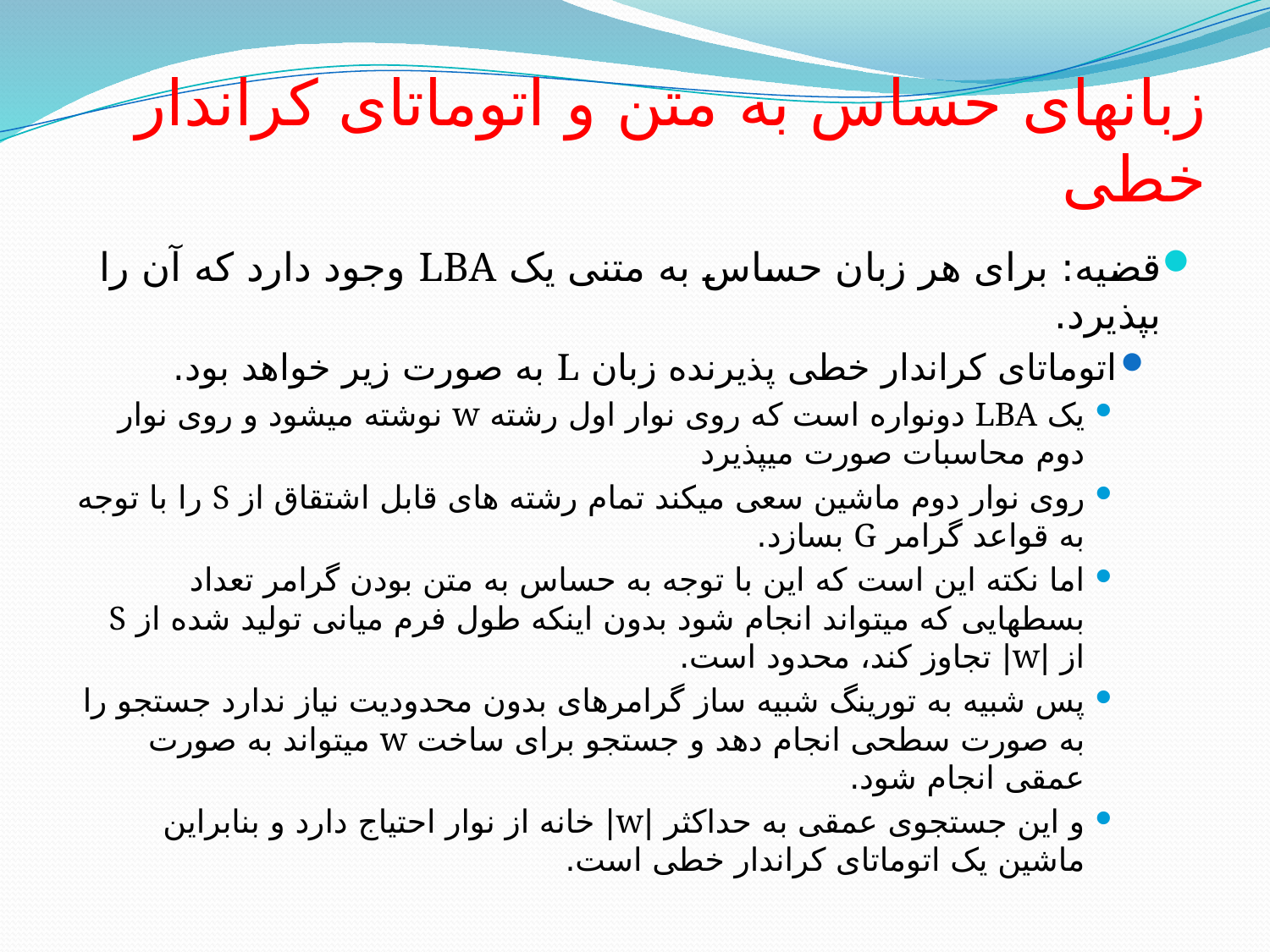

# زبانهای حساس به متن و اتوماتای کراندار خطی
قضیه: برای هر زبان حساس به متنی یک LBA وجود دارد که آن را بپذیرد.
اتوماتای کراندار خطی پذیرنده زبان L به صورت زیر خواهد بود.
یک LBA دونواره است که روی نوار اول رشته w نوشته میشود و روی نوار دوم محاسبات صورت میپذیرد
روی نوار دوم ماشین سعی میکند تمام رشته های قابل اشتقاق از S را با توجه به قواعد گرامر G بسازد.
اما نکته این است که این با توجه به حساس به متن بودن گرامر تعداد بسطهایی که میتواند انجام شود بدون اینکه طول فرم میانی تولید شده از S از |w| تجاوز کند، محدود است.
پس شبیه به تورینگ شبیه ساز گرامرهای بدون محدودیت نیاز ندارد جستجو را به صورت سطحی انجام دهد و جستجو برای ساخت w میتواند به صورت عمقی انجام شود.
و این جستجوی عمقی به حداکثر |w| خانه از نوار احتیاج دارد و بنابراین ماشین یک اتوماتای کراندار خطی است.